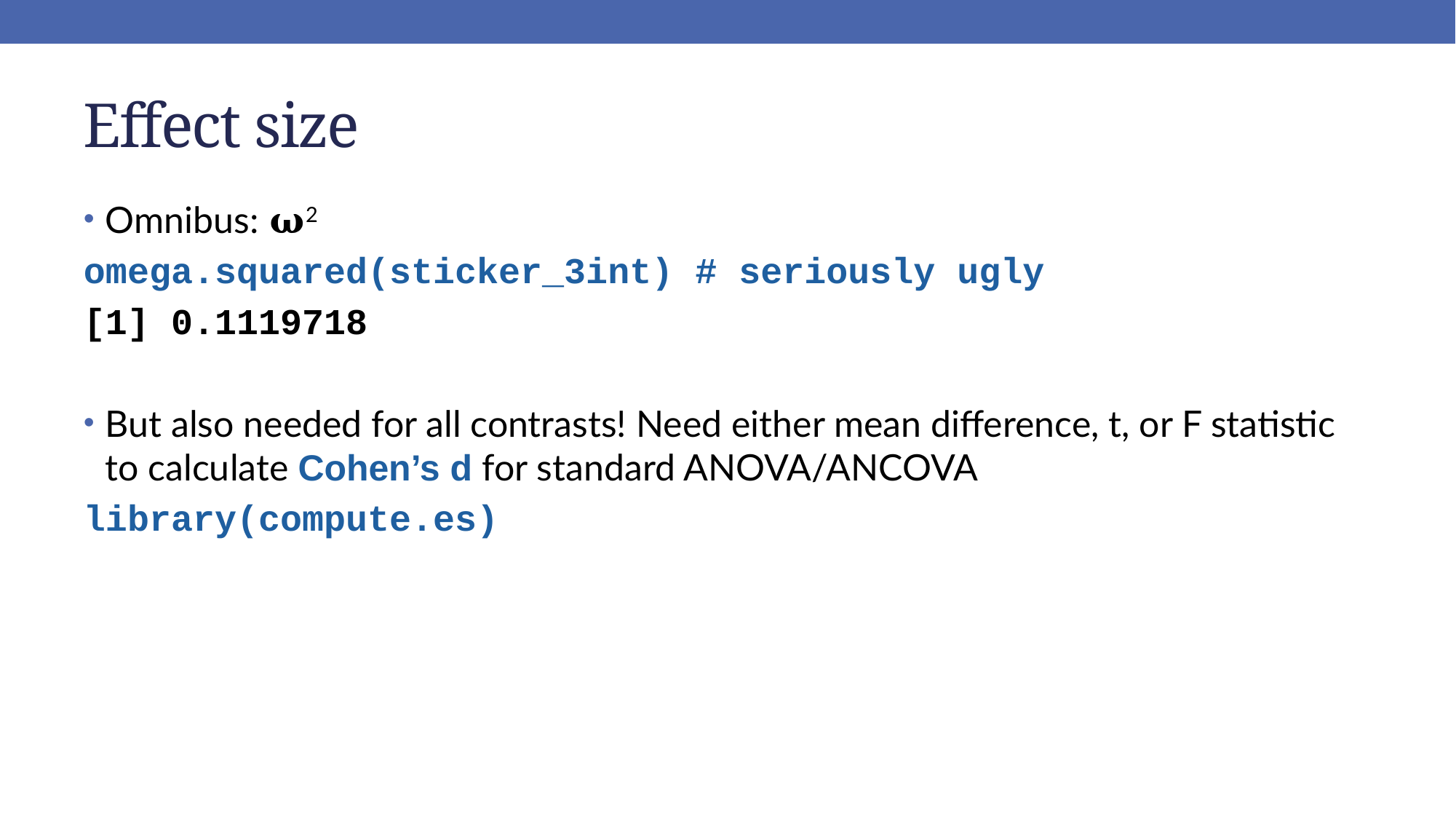

# Effect size
Omnibus: 𝛚2
omega.squared(sticker_3int) # seriously ugly
[1] 0.1119718

But also needed for all contrasts! Need either mean difference, t, or F statistic to calculate Cohen’s d for standard ANOVA/ANCOVA
library(compute.es)